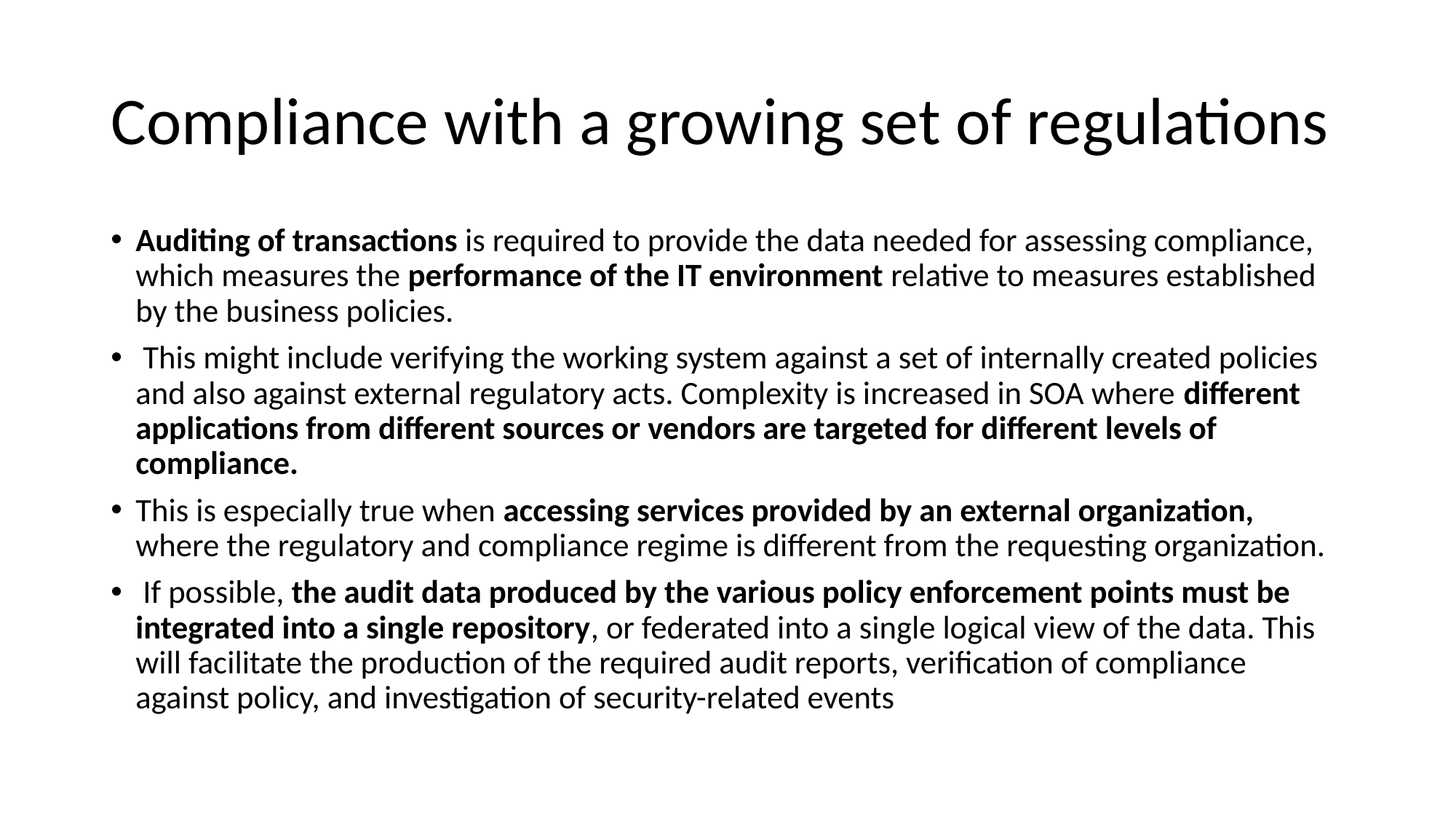

# Compliance with a growing set of regulations
Auditing of transactions is required to provide the data needed for assessing compliance, which measures the performance of the IT environment relative to measures established by the business policies.
 This might include verifying the working system against a set of internally created policies and also against external regulatory acts. Complexity is increased in SOA where different applications from different sources or vendors are targeted for different levels of compliance.
This is especially true when accessing services provided by an external organization, where the regulatory and compliance regime is different from the requesting organization.
 If possible, the audit data produced by the various policy enforcement points must be integrated into a single repository, or federated into a single logical view of the data. This will facilitate the production of the required audit reports, verification of compliance against policy, and investigation of security-related events